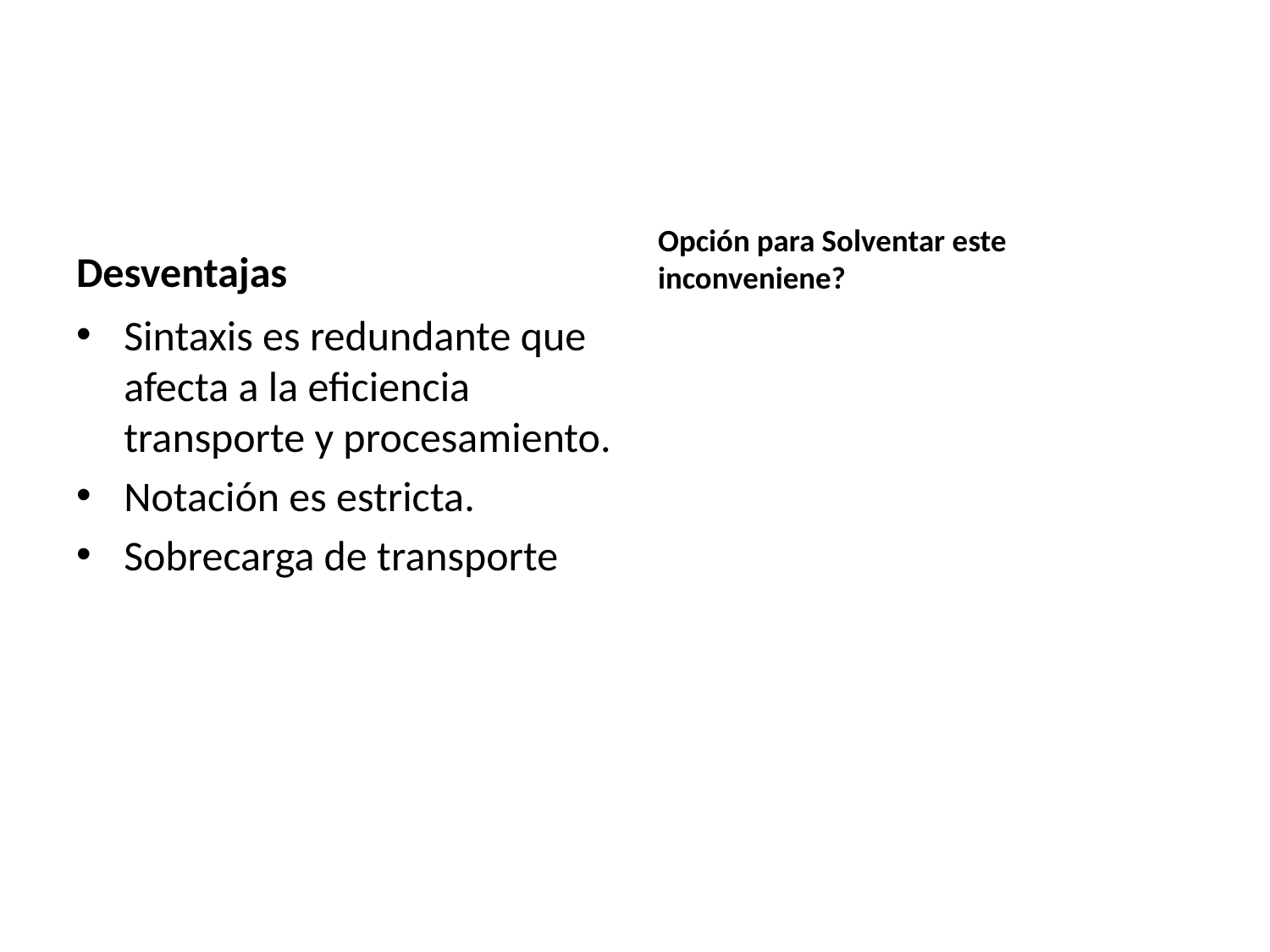

#
Desventajas
Opción para Solventar este inconveniene?
Sintaxis es redundante que afecta a la eficiencia transporte y procesamiento.
Notación es estricta.
Sobrecarga de transporte